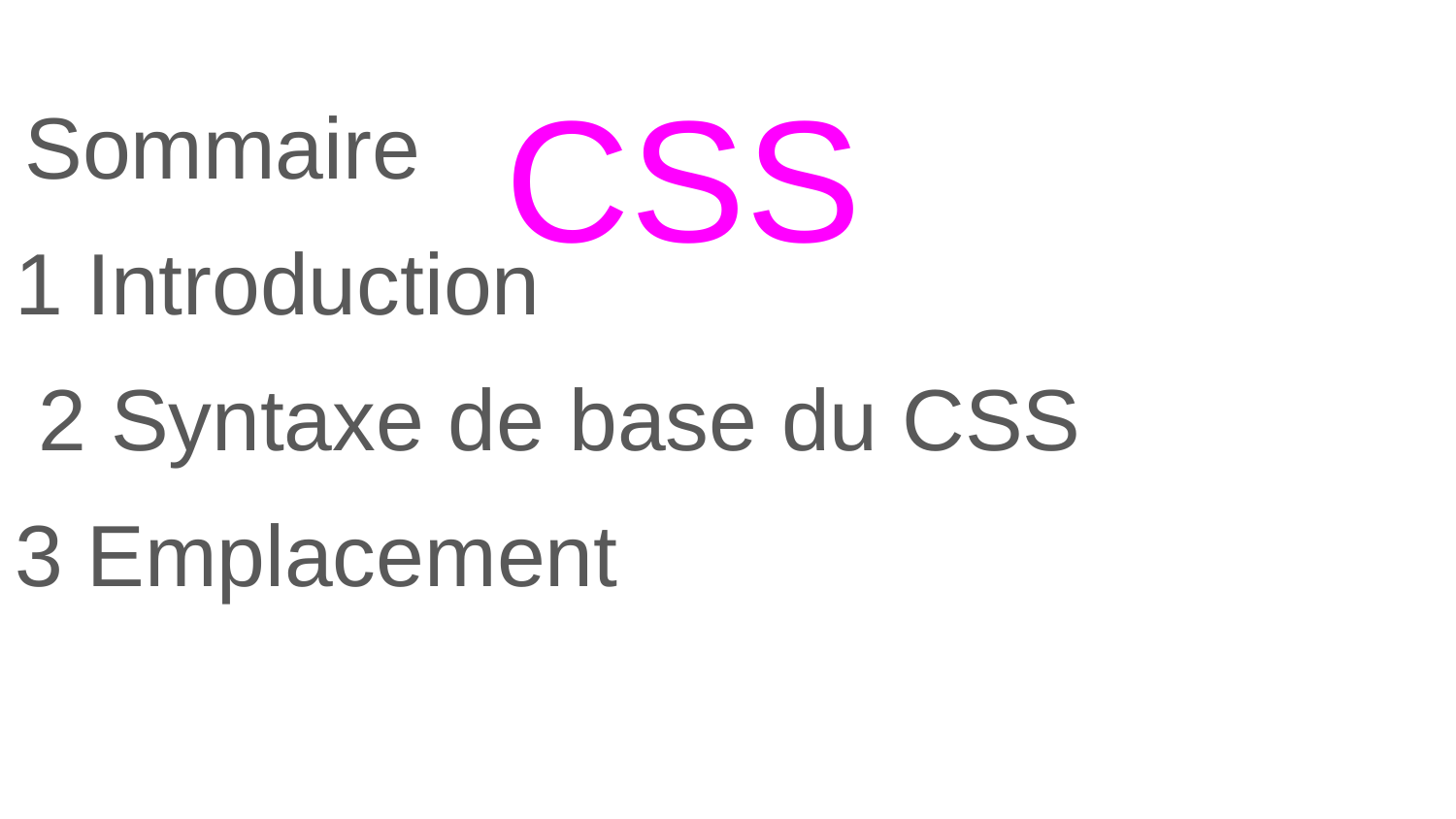

Sommaire
1 Introduction
 2 Syntaxe de base du CSS
3 Emplacement
# CSS